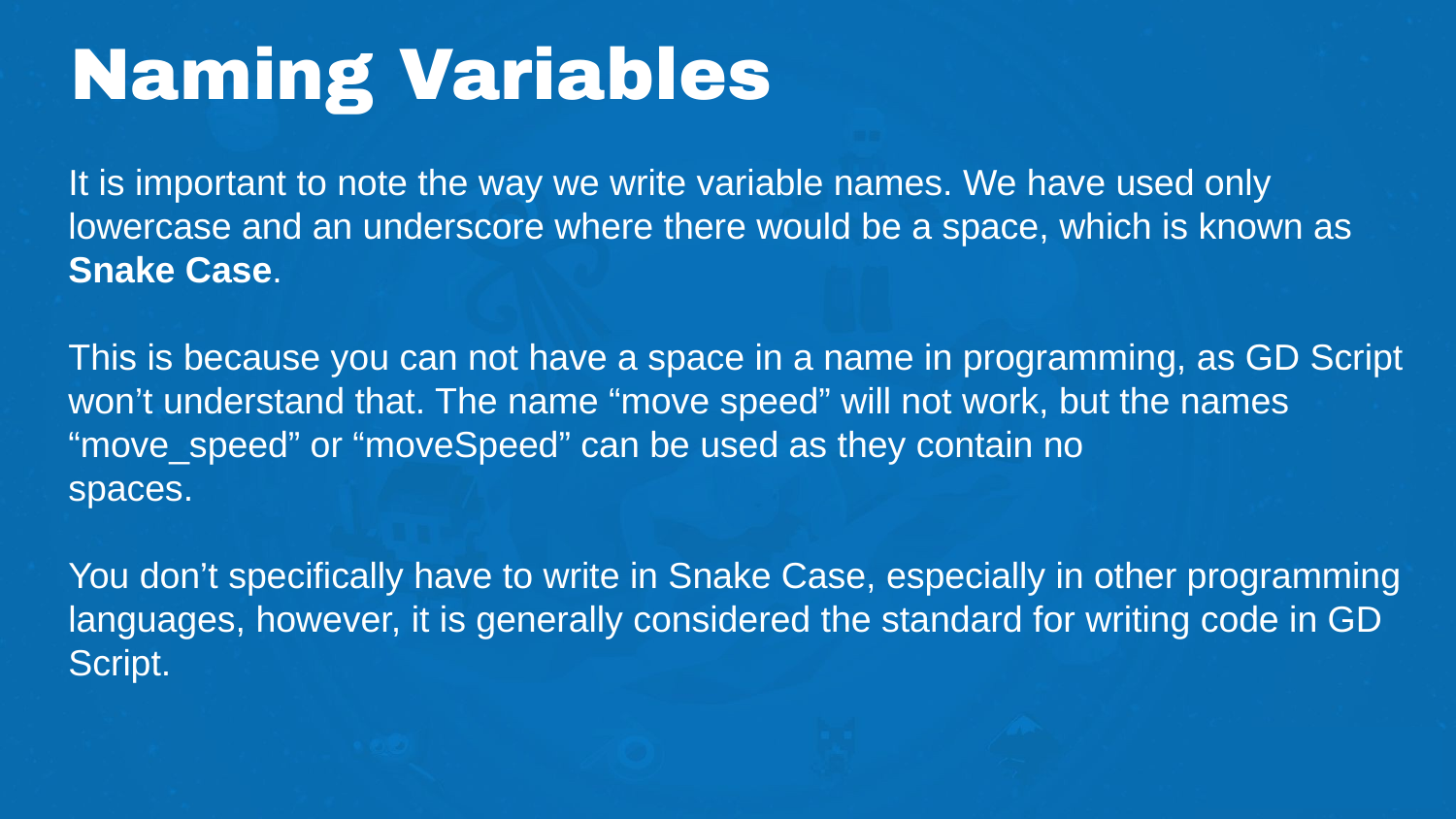

# Naming Variables
It is important to note the way we write variable names. We have used only lowercase and an underscore where there would be a space, which is known as Snake Case.

This is because you can not have a space in a name in programming, as GD Script won’t understand that. The name “move speed” will not work, but the names “move_speed” or “moveSpeed” can be used as they contain no
spaces.

You don’t specifically have to write in Snake Case, especially in other programming languages, however, it is generally considered the standard for writing code in GD Script.